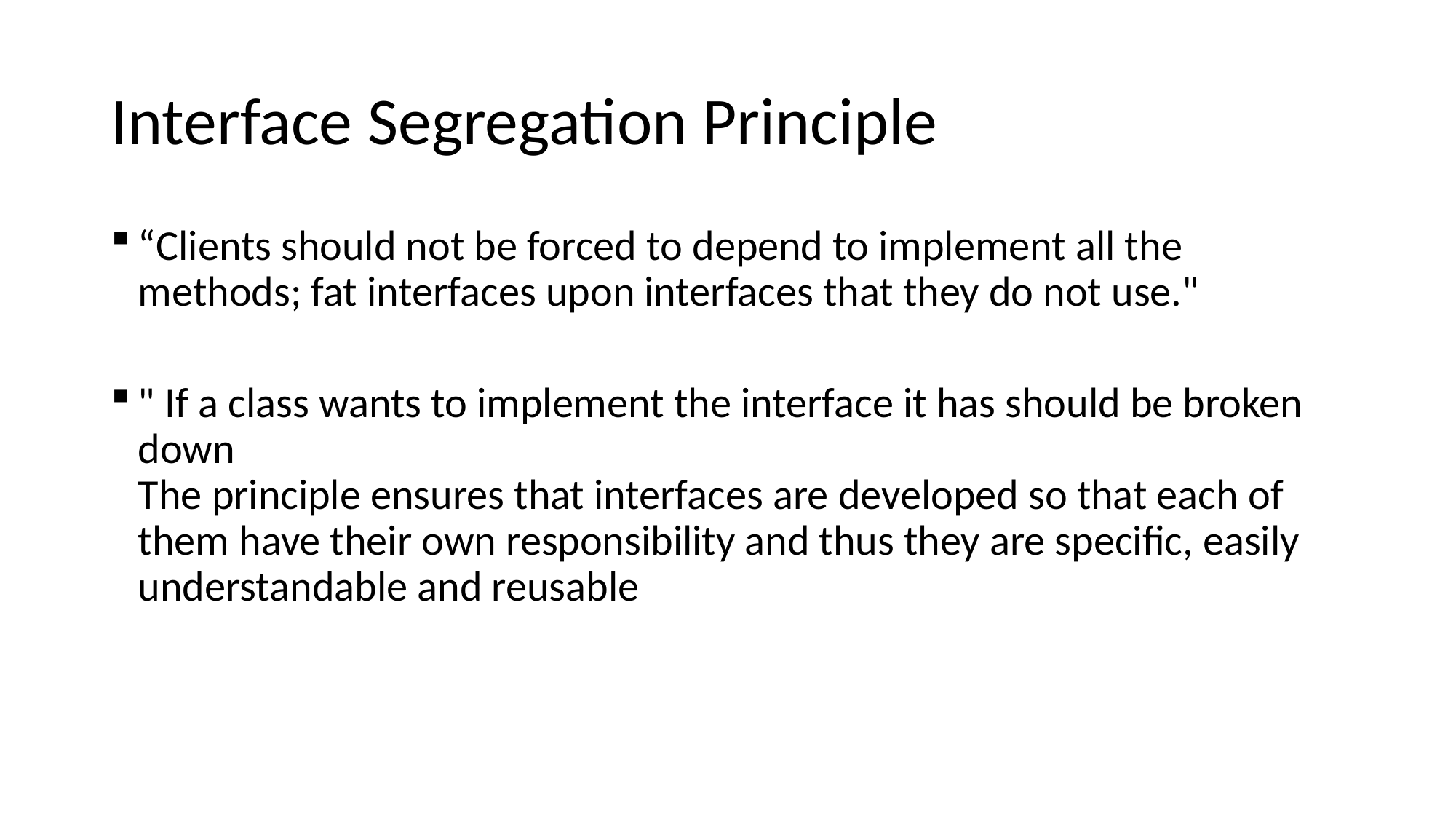

# Interface Segregation Principle
“Clients should not be forced to depend to implement all the methods; fat interfaces upon interfaces that they do not use."
" If a class wants to implement the interface it has should be broken down
The principle ensures that interfaces are developed so that each of them have their own responsibility and thus they are specific, easily understandable and reusable